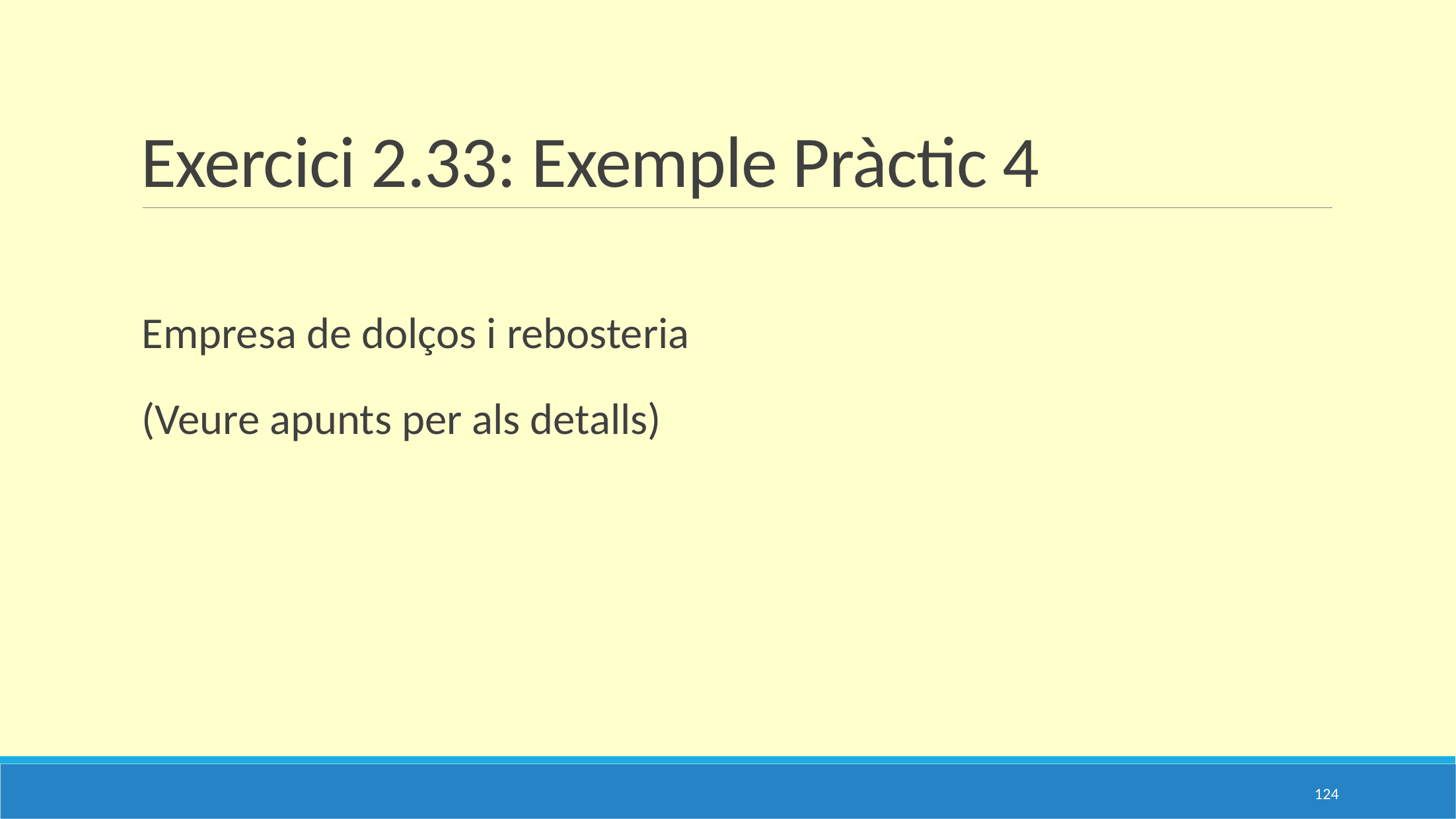

# Exercici 2.33: Exemple Pràctic 4

Empresa de dolços i rebosteria
(Veure apunts per als detalls)
124